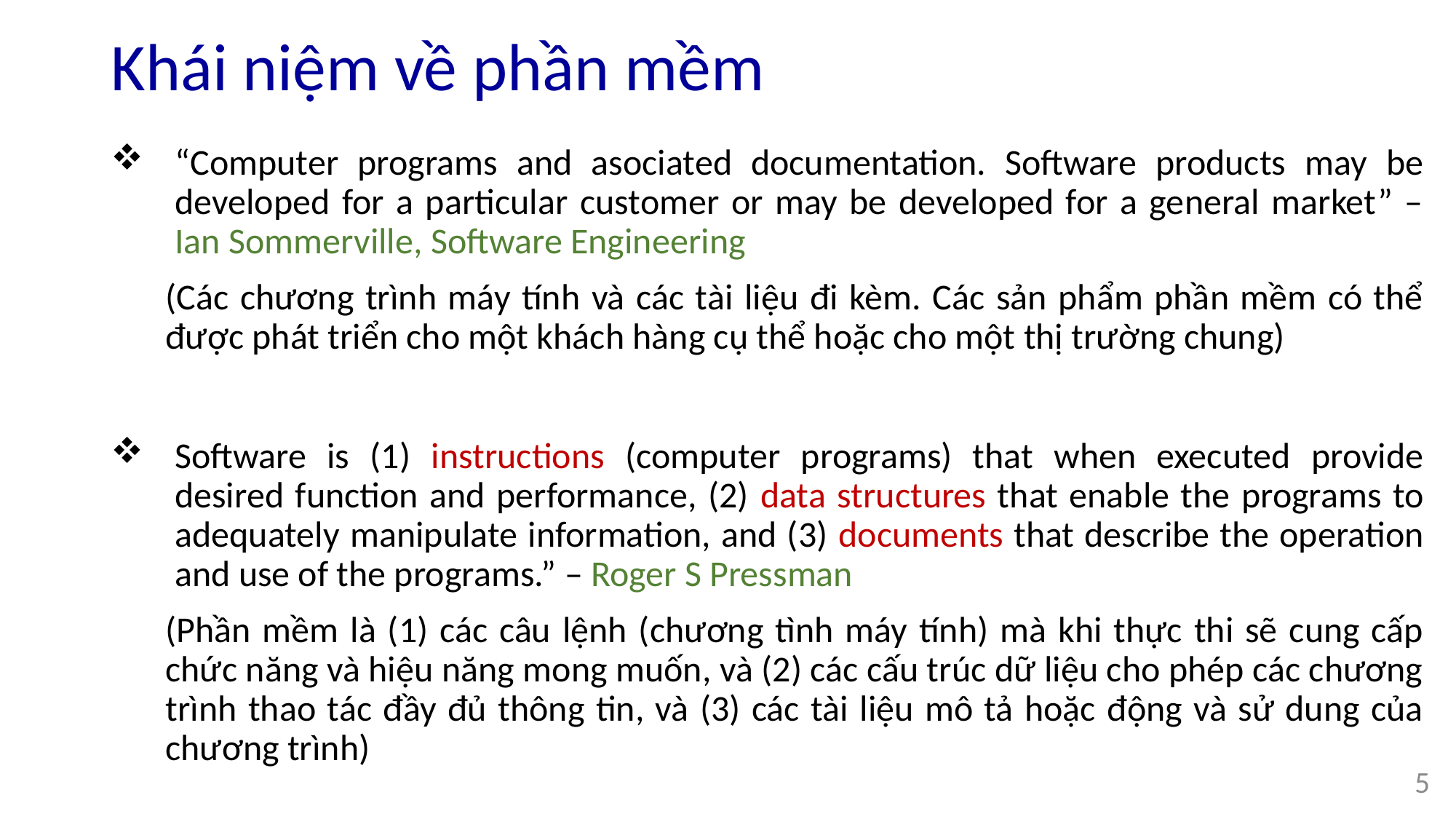

# Khái niệm về phần mềm
“Computer programs and asociated documentation. Software products may be developed for a particular customer or may be developed for a general market” – Ian Sommerville, Software Engineering
(Các chương trình máy tính và các tài liệu đi kèm. Các sản phẩm phần mềm có thể được phát triển cho một khách hàng cụ thể hoặc cho một thị trường chung)

Software is (1) instructions (computer programs) that when executed provide desired function and performance, (2) data structures that enable the programs to adequately manipulate information, and (3) documents that describe the operation and use of the programs.” – Roger S Pressman
(Phần mềm là (1) các câu lệnh (chương tình máy tính) mà khi thực thi sẽ cung cấp chức năng và hiệu năng mong muốn, và (2) các cấu trúc dữ liệu cho phép các chương trình thao tác đầy đủ thông tin, và (3) các tài liệu mô tả hoặc động và sử dung của chương trình)

5